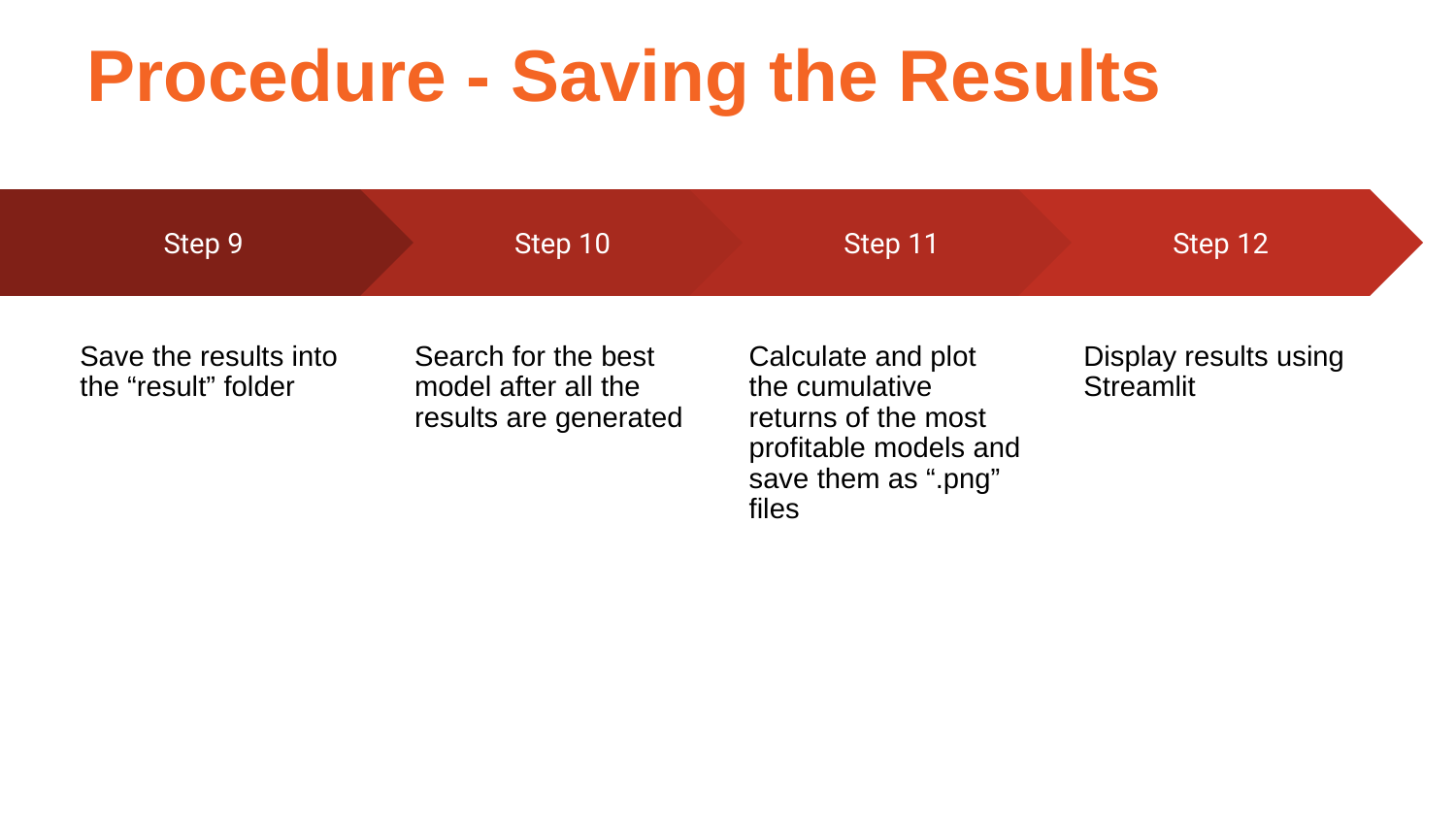

Procedure - Saving the Results
Step 10
Search for the best model after all the results are generated
Step 11
Calculate and plot the cumulative returns of the most profitable models and save them as “.png” files
Step 12
Display results using Streamlit
Step 9
Save the results into the “result” folder